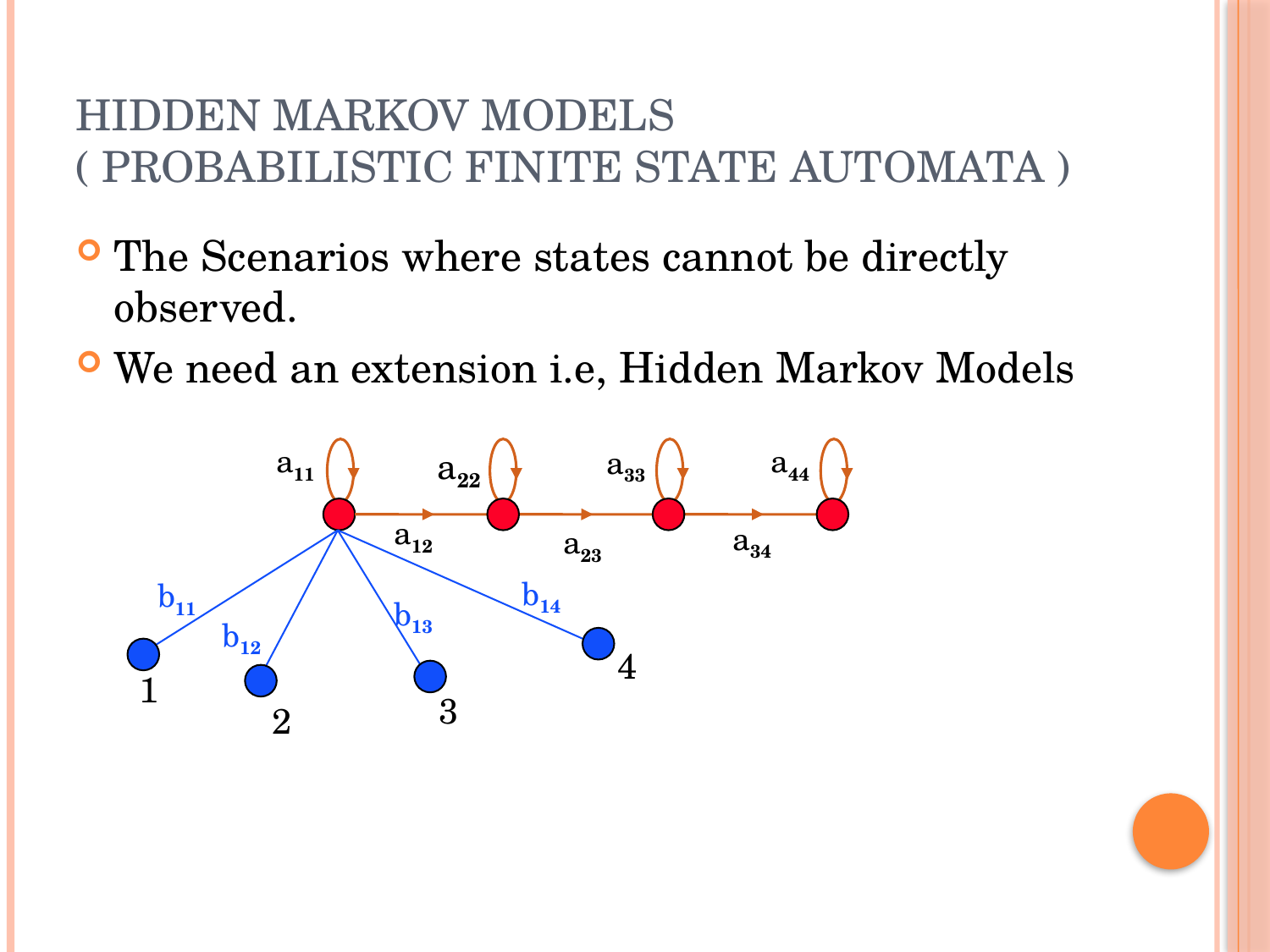

# Hidden markov models ( Probabilistic finite state automata )
The Scenarios where states cannot be directly observed.
We need an extension i.e, Hidden Markov Models

a11
a44
a33
a22

a12
a34

a23

b14
b11
b13
b12

4

1

3
2